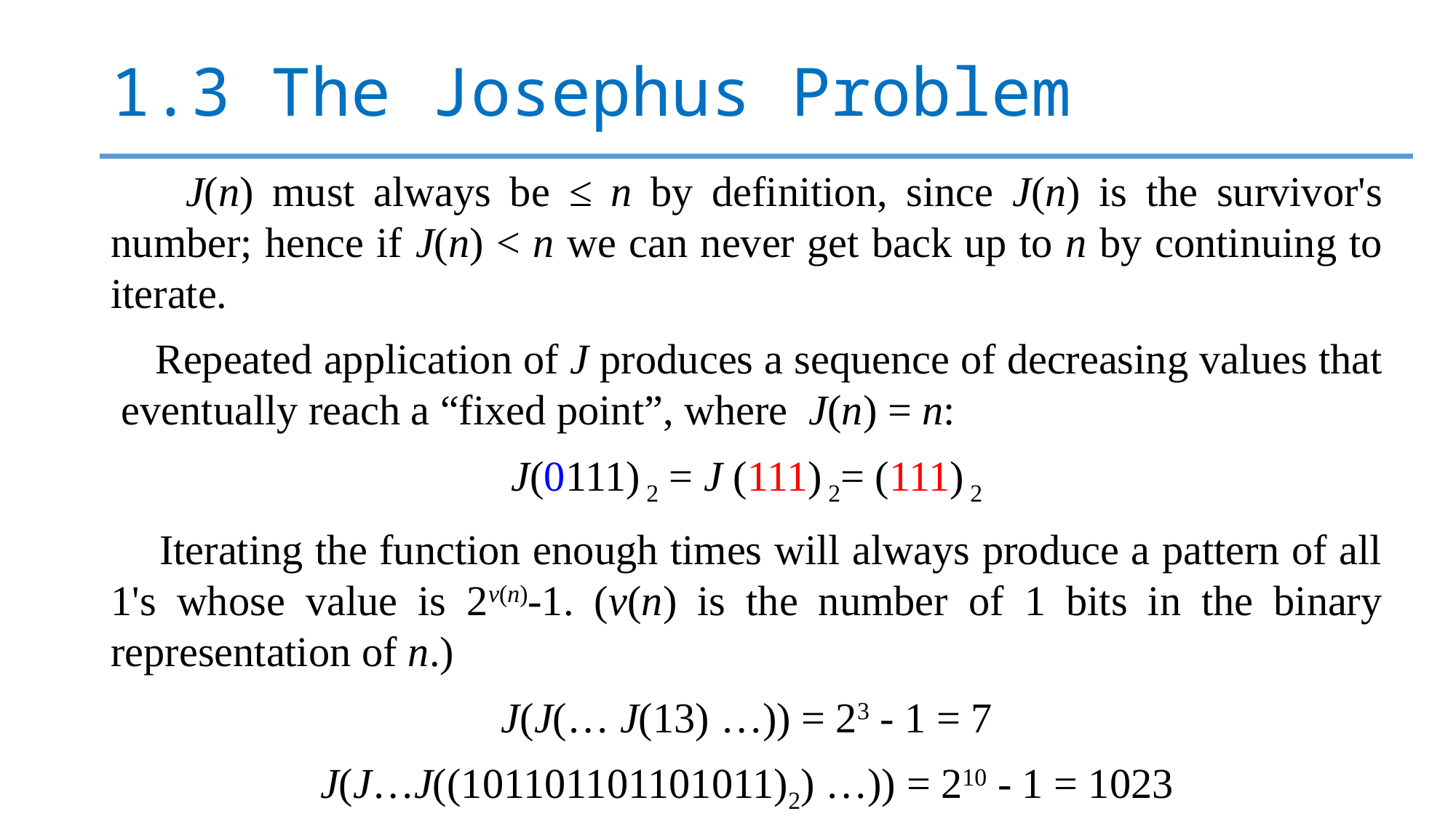

# 1.3 The Josephus Problem
    J(n) must always be ≤ n by definition, since J(n) is the survivor's number; hence if J(n) < n we can never get back up to n by continuing to iterate.
    Repeated application of J produces a sequence of decreasing values that  eventually reach a “fixed point”, where  J(n) = n:
J(0111) 2 = J (111) 2= (111) 2
    Iterating the function enough times will always produce a pattern of all 1's whose value is 2v(n)-1. (v(n) is the number of 1 bits in the binary representation of n.)
J(J(… J(13) …)) = 23 - 1 = 7
J(J…J((101101101101011)2) …)) = 210 - 1 = 1023